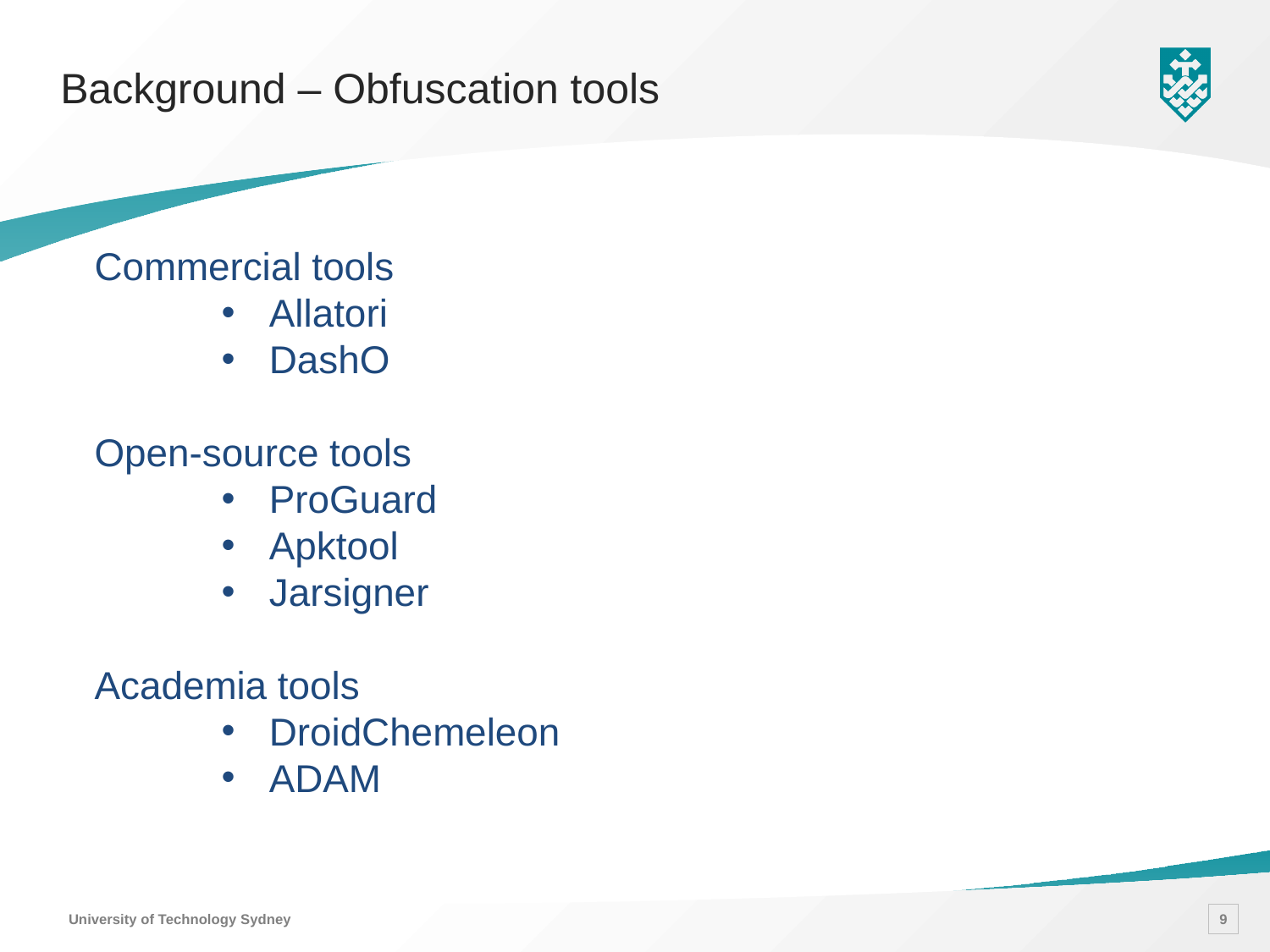

# Background – Obfuscation tools
Commercial tools
Allatori
DashO

Open-source tools
ProGuard
Apktool
Jarsigner

Academia tools
DroidChemeleon
ADAM